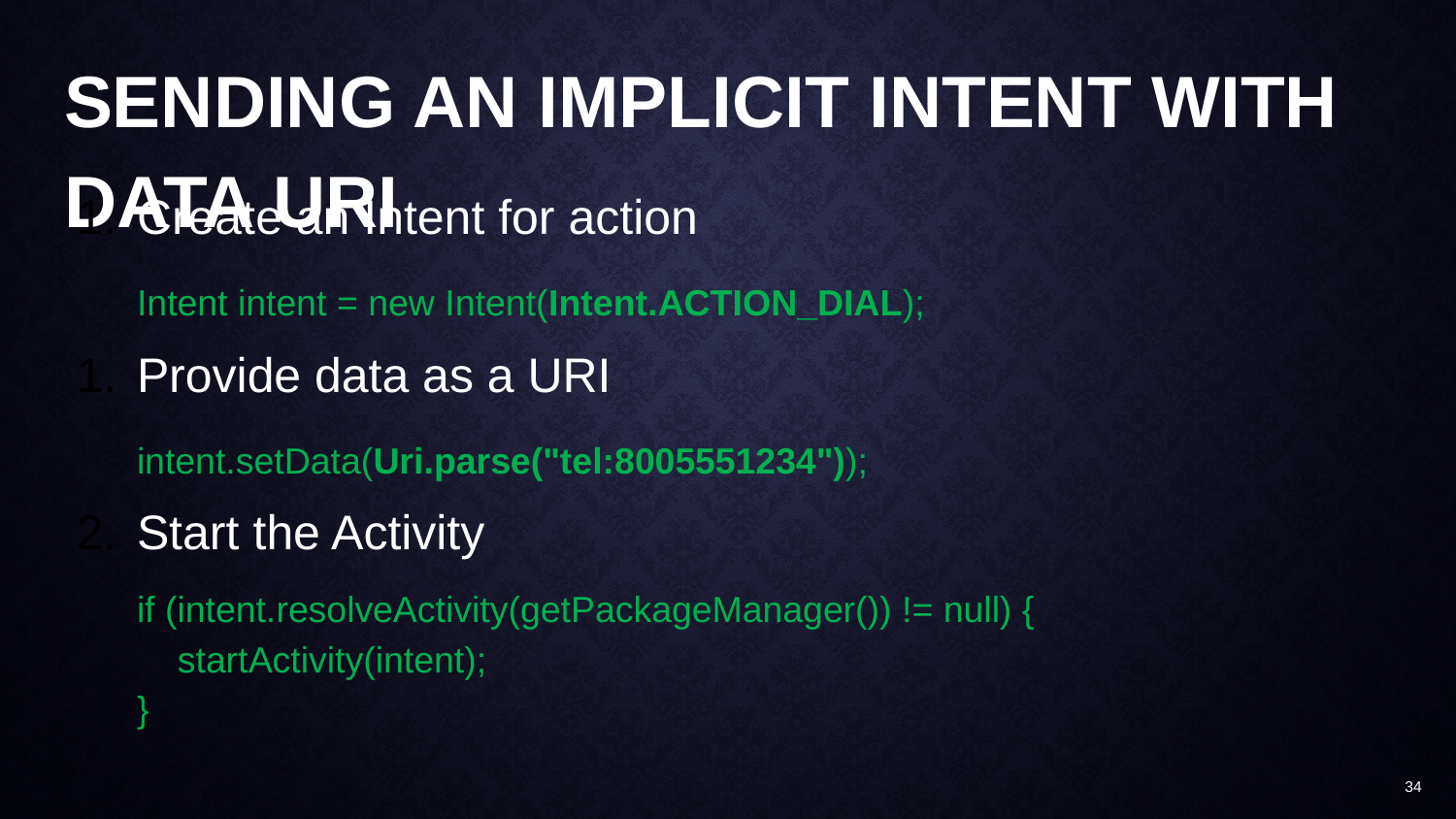

# Sending an implicit Intent with data URI
Create an Intent for action
Intent intent = new Intent(Intent.ACTION_DIAL);
Provide data as a URI
intent.setData(Uri.parse("tel:8005551234"));
Start the Activity
if (intent.resolveActivity(getPackageManager()) != null) {
    startActivity(intent);
}
34